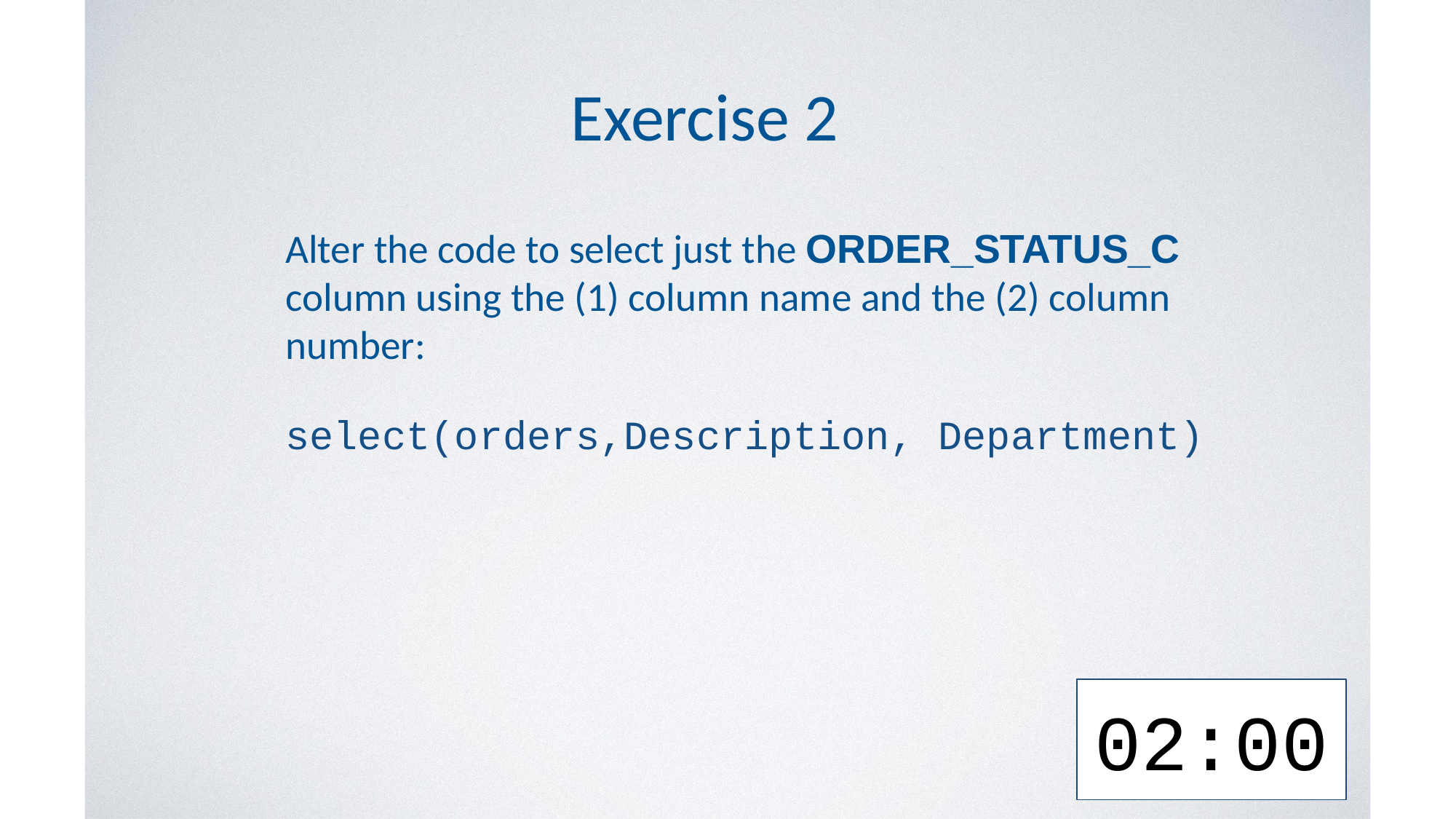

# Exercise 2
Alter the code to select just the ORDER_STATUS_C column using the (1) column name and the (2) column number:
select(orders,Description, Department)
02:00